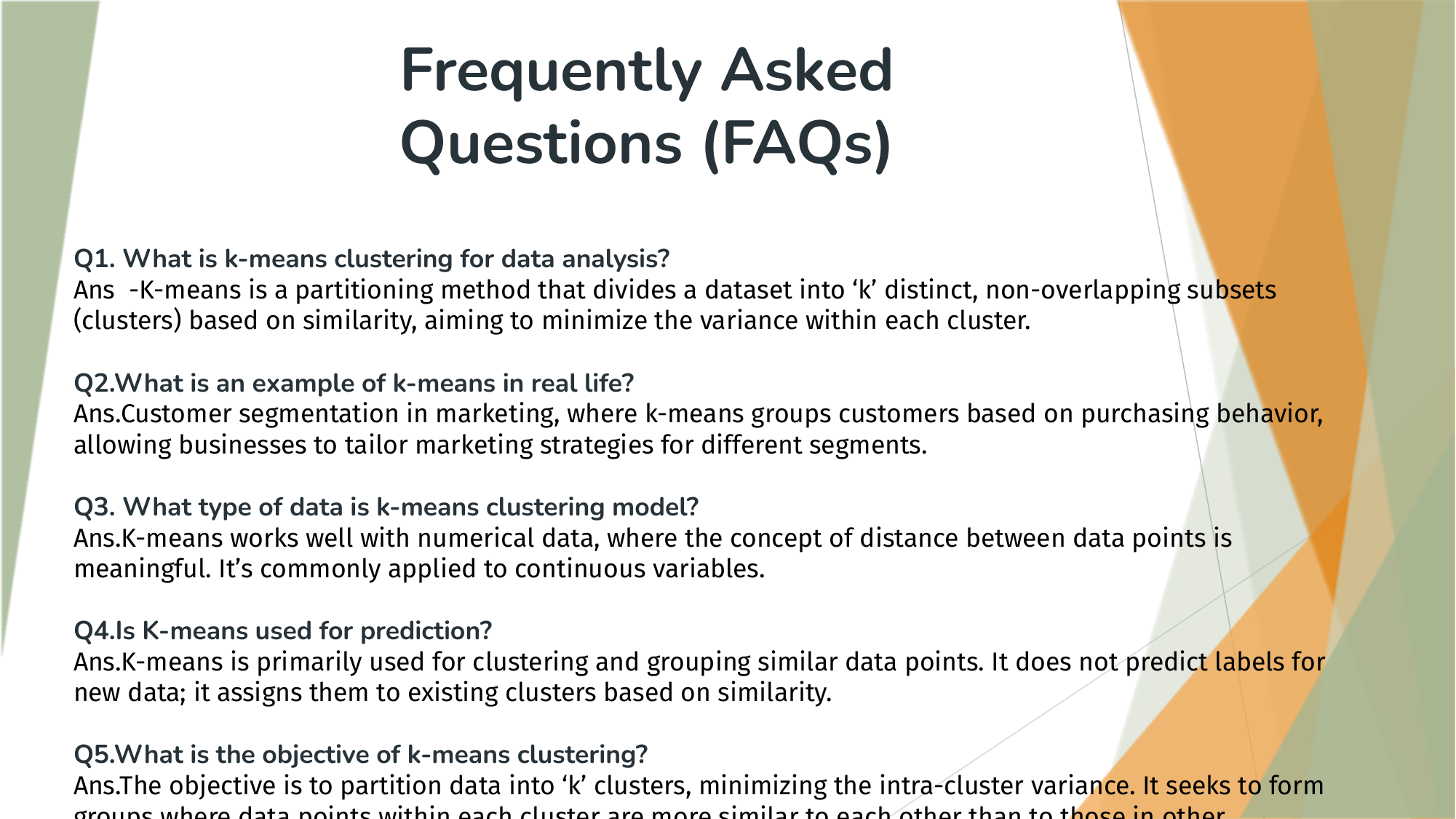

# Frequently Asked Questions (FAQs)
Q1. What is k-means clustering for data analysis?
Ans  -K-means is a partitioning method that divides a dataset into ‘k’ distinct, non-overlapping subsets (clusters) based on similarity, aiming to minimize the variance within each cluster.

Q2.What is an example of k-means in real life?
Ans.Customer segmentation in marketing, where k-means groups customers based on purchasing behavior, allowing businesses to tailor marketing strategies for different segments.

Q3. What type of data is k-means clustering model?
Ans.K-means works well with numerical data, where the concept of distance between data points is meaningful. It’s commonly applied to continuous variables.

Q4.Is K-means used for prediction?
Ans.K-means is primarily used for clustering and grouping similar data points. It does not predict labels for new data; it assigns them to existing clusters based on similarity.

Q5.What is the objective of k-means clustering?
Ans.The objective is to partition data into ‘k’ clusters, minimizing the intra-cluster variance. It seeks to form groups where data points within each cluster are more similar to each other than to those in other clusters.